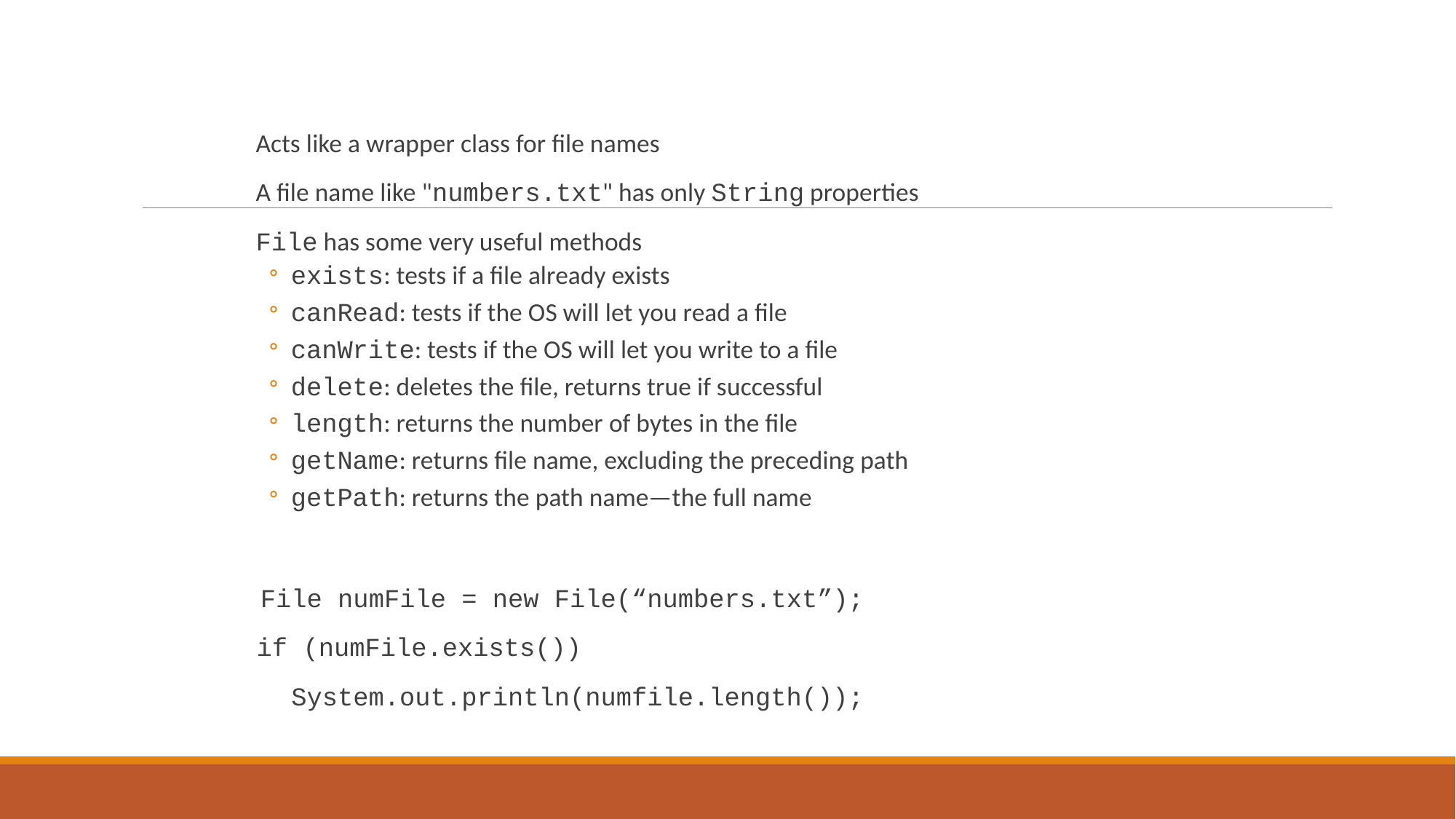

# File Class [java.io]

Acts like a wrapper class for file names
A file name like "numbers.txt" has only String properties
File has some very useful methods
exists: tests if a file already exists
canRead: tests if the OS will let you read a file
canWrite: tests if the OS will let you write to a file
delete: deletes the file, returns true if successful
length: returns the number of bytes in the file
getName: returns file name, excluding the preceding path
getPath: returns the path name—the full name

 File numFile = new File(“numbers.txt”);
  if (numFile.exists())
   System.out.println(numfile.length());